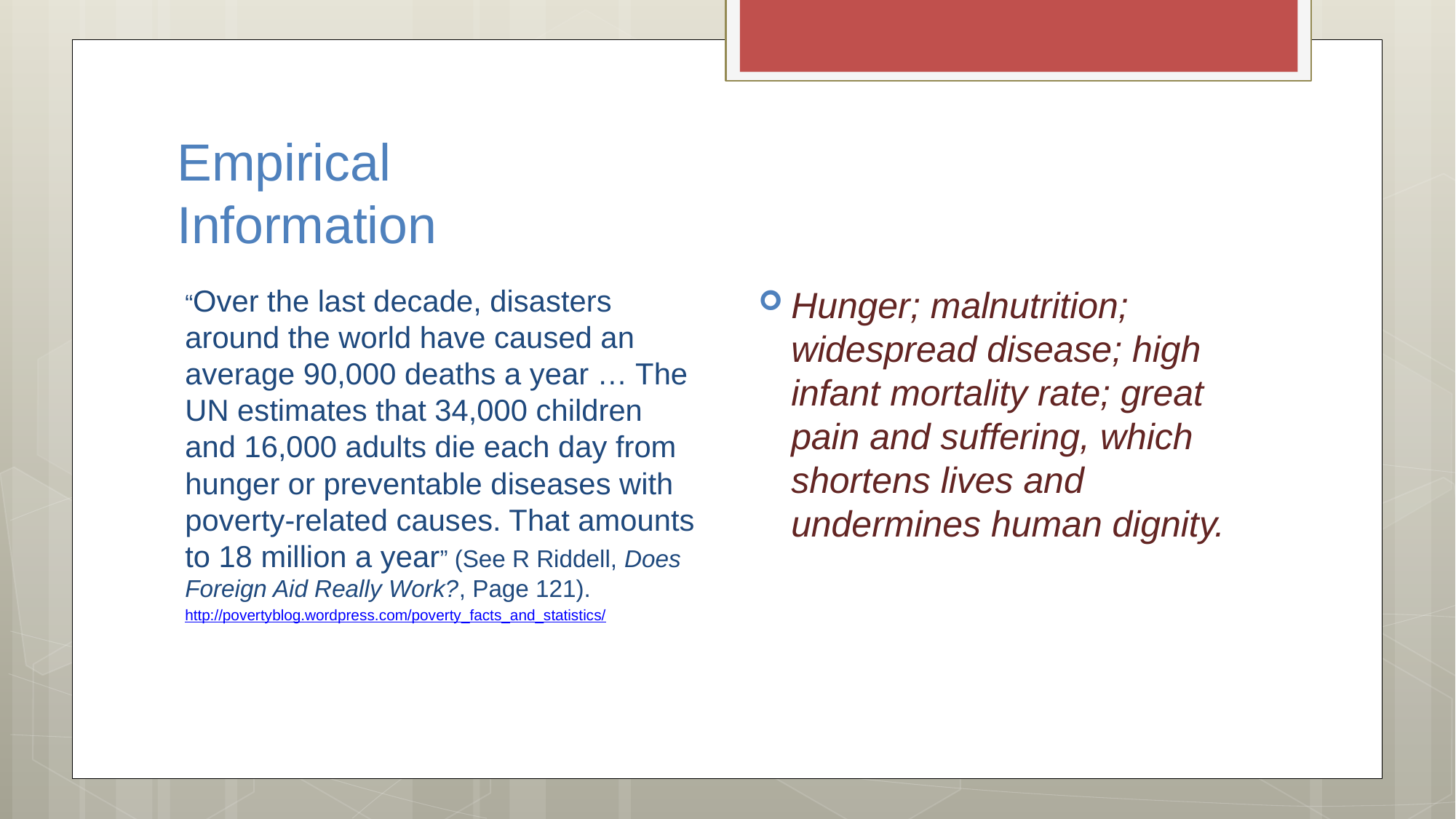

# Empirical Information
Hunger; malnutrition; widespread disease; high infant mortality rate; great pain and suffering, which shortens lives and undermines human dignity.

“Over the last decade, disasters around the world have caused an average 90,000 deaths a year … The UN estimates that 34,000 children and 16,000 adults die each day from hunger or preventable diseases with poverty-related causes. That amounts to 18 million a year” (See R Riddell, Does Foreign Aid Really Work?, Page 121).
http://povertyblog.wordpress.com/poverty_facts_and_statistics/